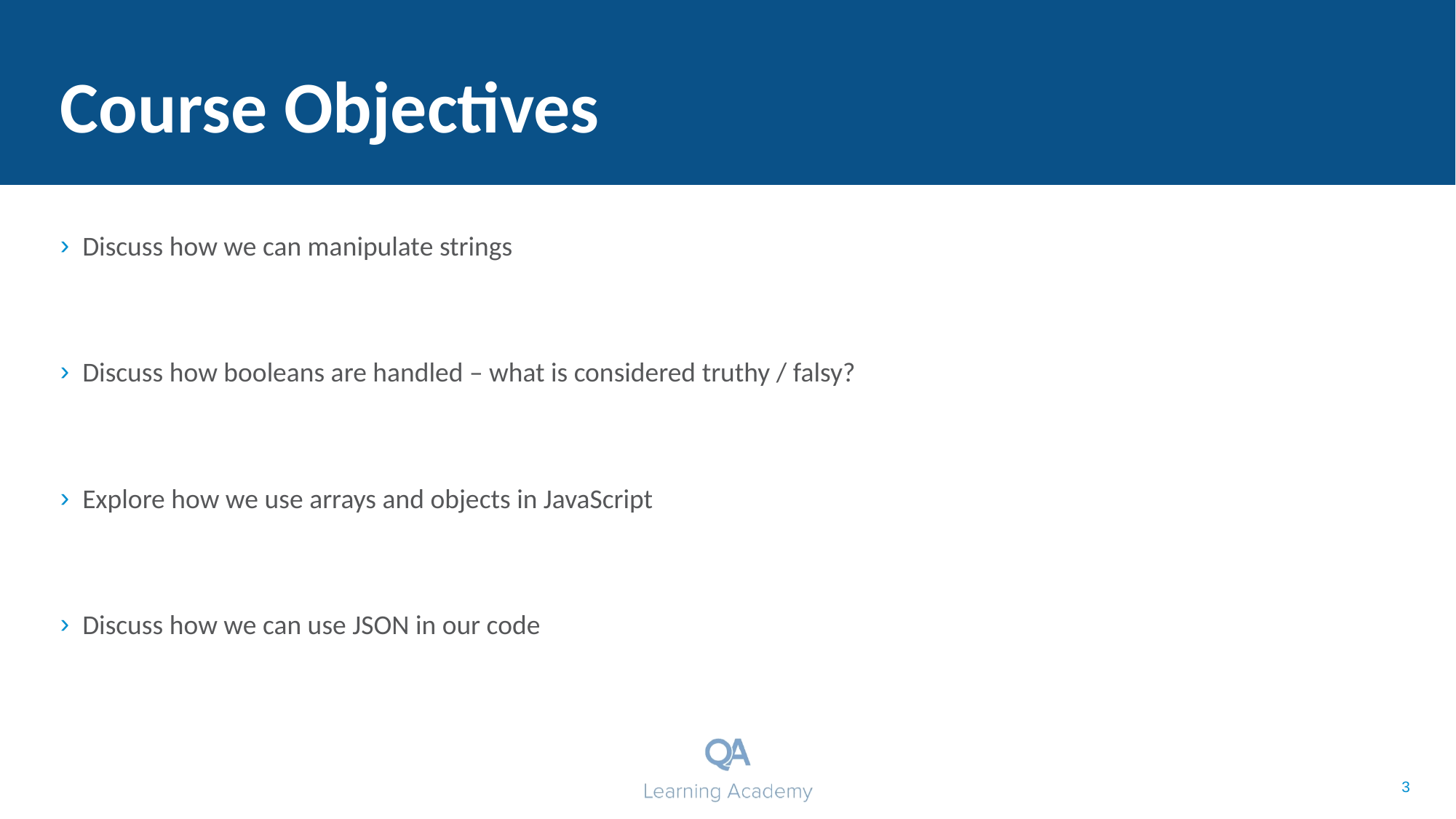

# Course Objectives
Discuss how we can manipulate strings

Discuss how booleans are handled – what is considered truthy / falsy?

Explore how we use arrays and objects in JavaScript

Discuss how we can use JSON in our code